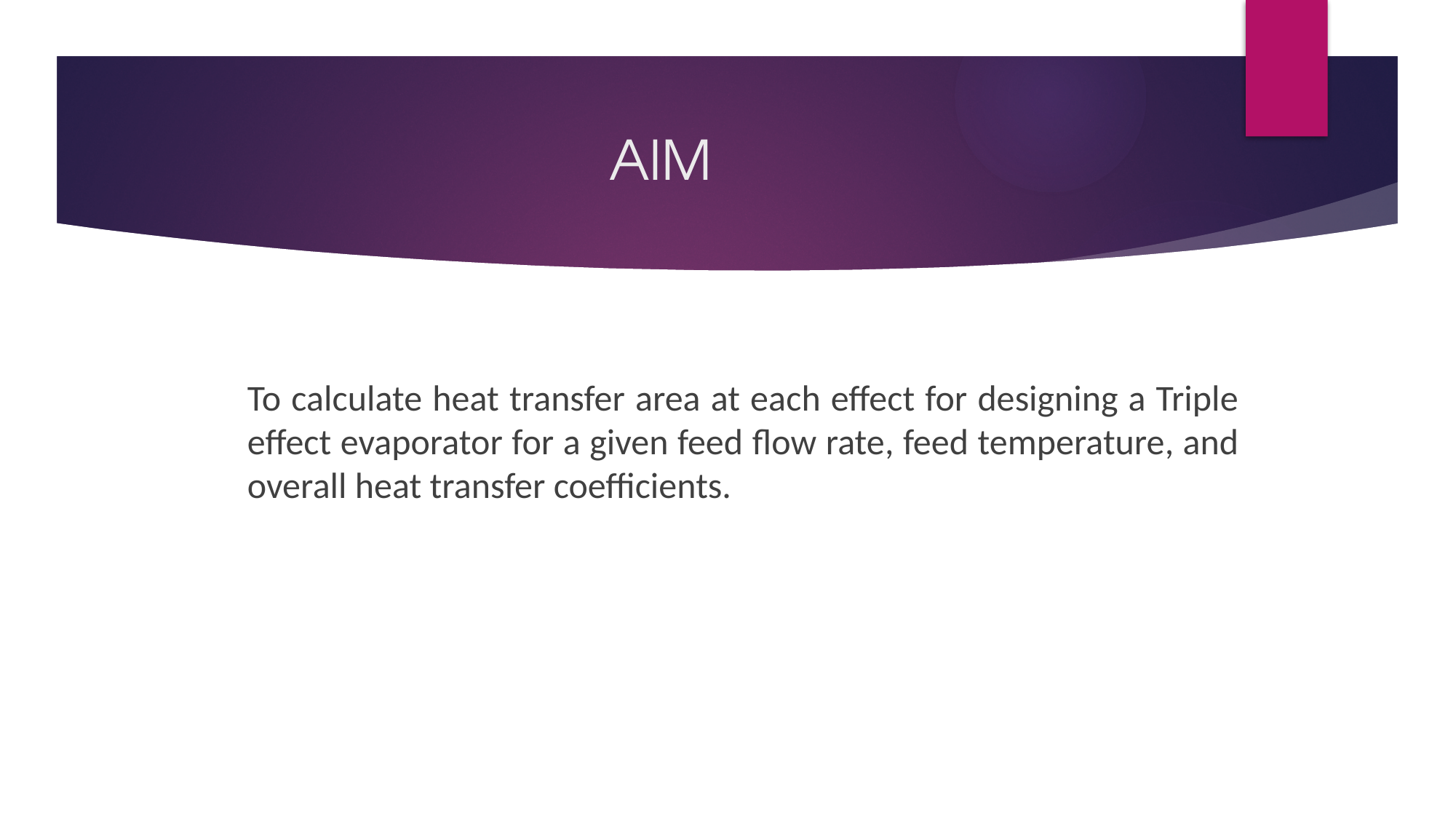

# AIM
To calculate heat transfer area at each effect for designing a Triple effect evaporator for a given feed flow rate, feed temperature, and overall heat transfer coefficients.